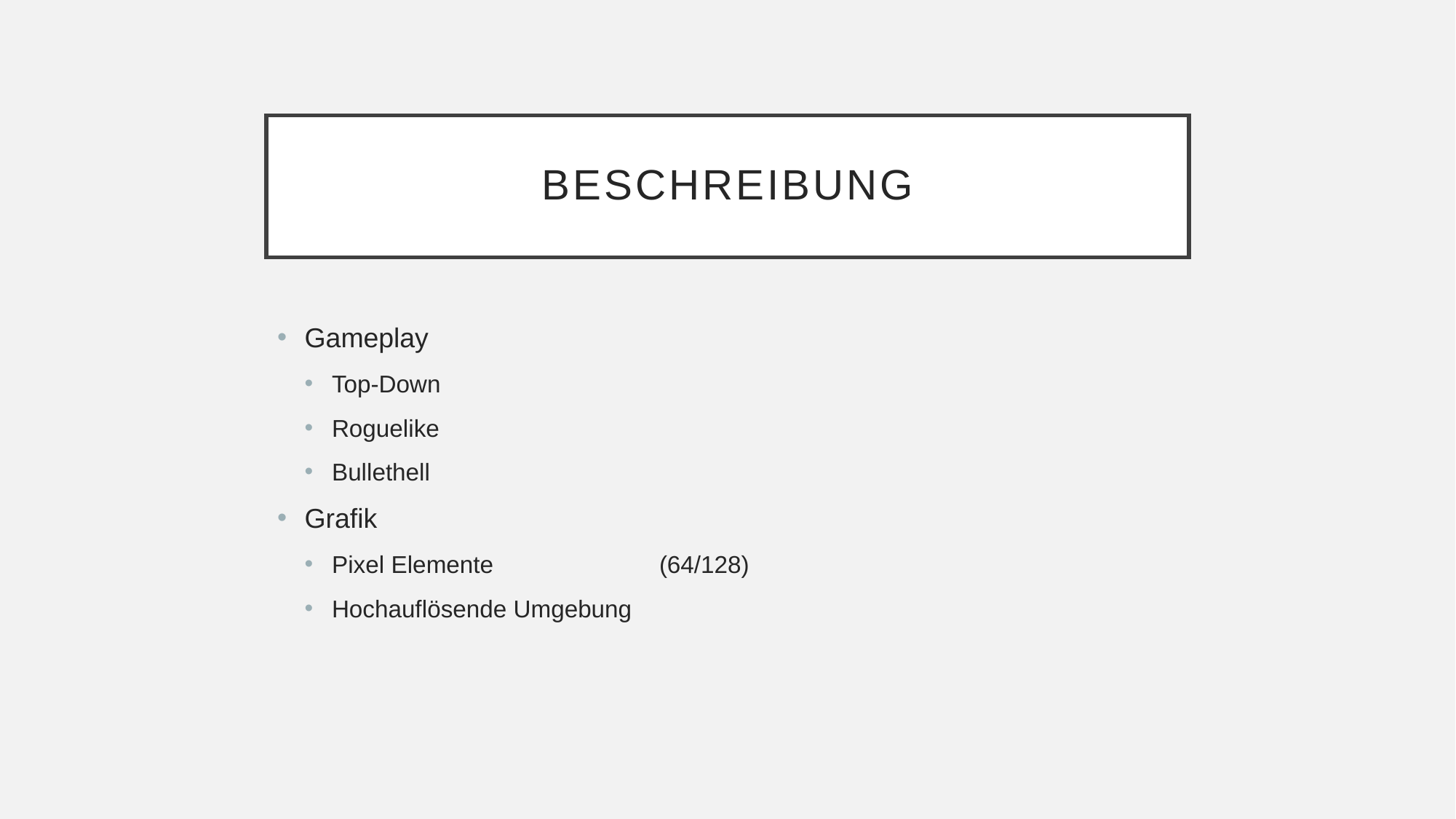

# Beschreibung
Gameplay
Top-Down
Roguelike
Bullethell
Grafik
Pixel Elemente		(64/128)
Hochauflösende Umgebung